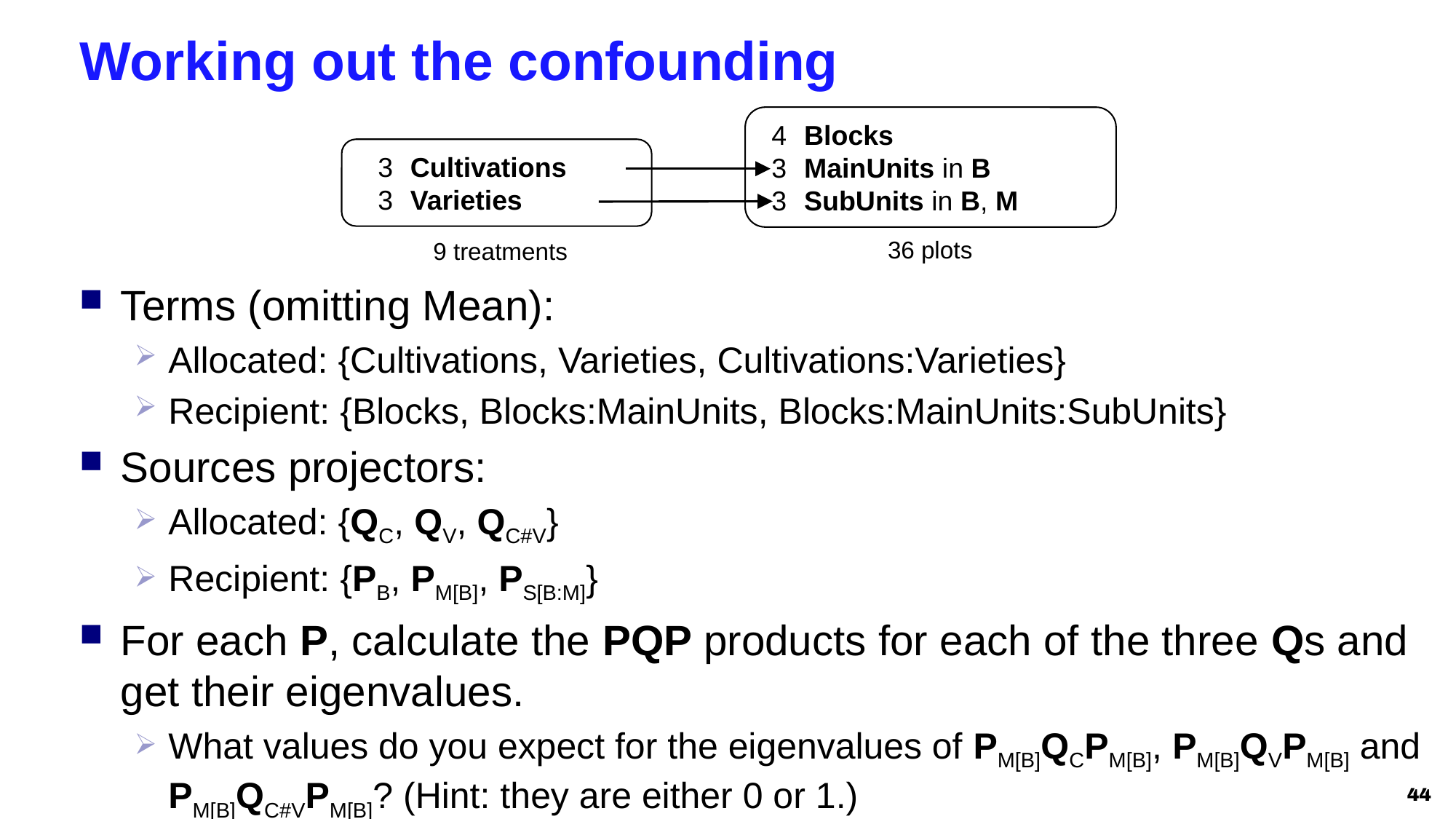

# Working out the confounding
4	Blocks
3	MainUnits in B
3	SubUnits in B, M
36 plots
3	Cultivations
3	Varieties
9 treatments

Terms (omitting Mean):
Allocated: {Cultivations, Varieties, Cultivations:Varieties}
Recipient: {Blocks, Blocks:MainUnits, Blocks:MainUnits:SubUnits}
Sources projectors:
Allocated: {QC, QV, QC#V}
Recipient: {PB, PM[B], PS[B:M]}
For each P, calculate the PQP products for each of the three Qs and get their eigenvalues.
What values do you expect for the eigenvalues of PM[B]QCPM[B], PM[B]QVPM[B] and PM[B]QC#VPM[B]? (Hint: they are either 0 or 1.)

44